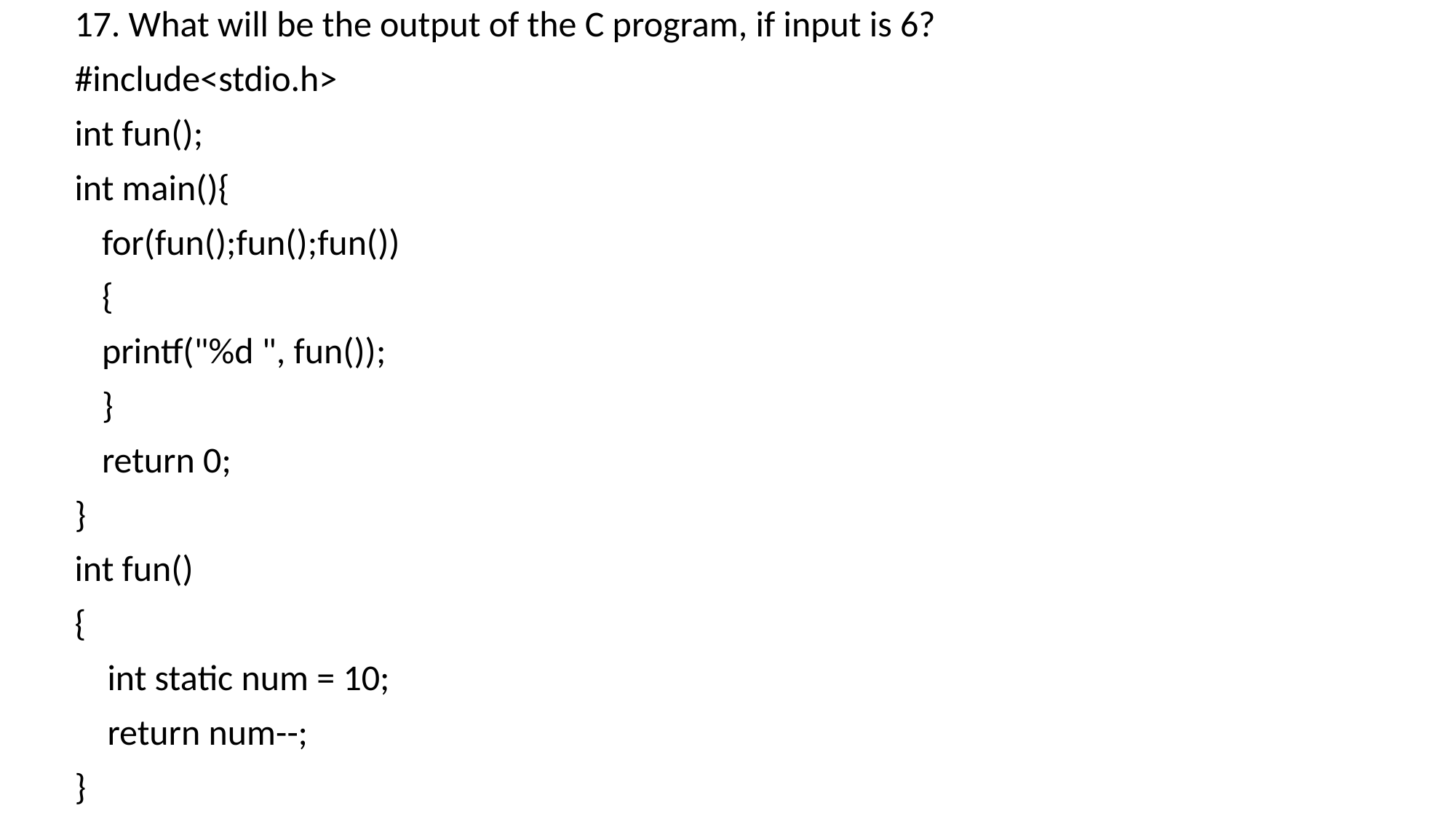

17. What will be the output of the C program, if input is 6?
#include<stdio.h>
int fun();
int main(){
	for(fun();fun();fun())
	{
	printf("%d ", fun());
	}
	return 0;
}
int fun()
{
    int static num = 10;
    return num--;
}